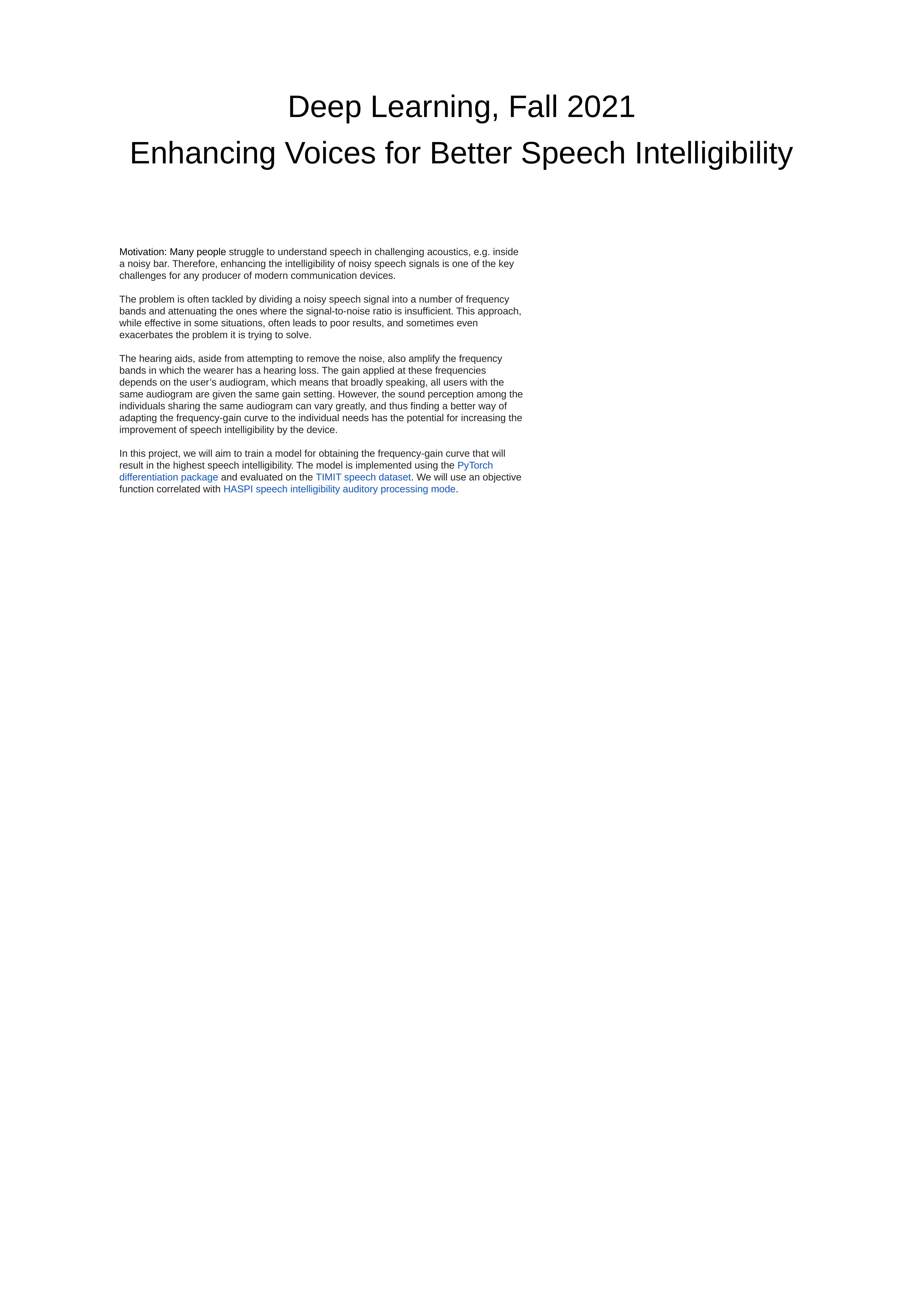

Deep Learning, Fall 2021
Enhancing Voices for Better Speech Intelligibility
Motivation: Many people struggle to understand speech in challenging acoustics, e.g. inside
a noisy bar. Therefore, enhancing the intelligibility of noisy speech signals is one of the key
challenges for any producer of modern communication devices.

The problem is often tackled by dividing a noisy speech signal into a number of frequency
bands and attenuating the ones where the signal-to-noise ratio is insufficient. This approach,
while effective in some situations, often leads to poor results, and sometimes even
exacerbates the problem it is trying to solve.

The hearing aids, aside from attempting to remove the noise, also amplify the frequency
bands in which the wearer has a hearing loss. The gain applied at these frequencies
depends on the user’s audiogram, which means that broadly speaking, all users with the
same audiogram are given the same gain setting. However, the sound perception among the
individuals sharing the same audiogram can vary greatly, and thus finding a better way of
adapting the frequency-gain curve to the individual needs has the potential for increasing the
improvement of speech intelligibility by the device.

In this project, we will aim to train a model for obtaining the frequency-gain curve that will
result in the highest speech intelligibility. The model is implemented using the PyTorch
differentiation package and evaluated on the TIMIT speech dataset. We will use an objective
function correlated with HASPI speech intelligibility auditory processing mode.